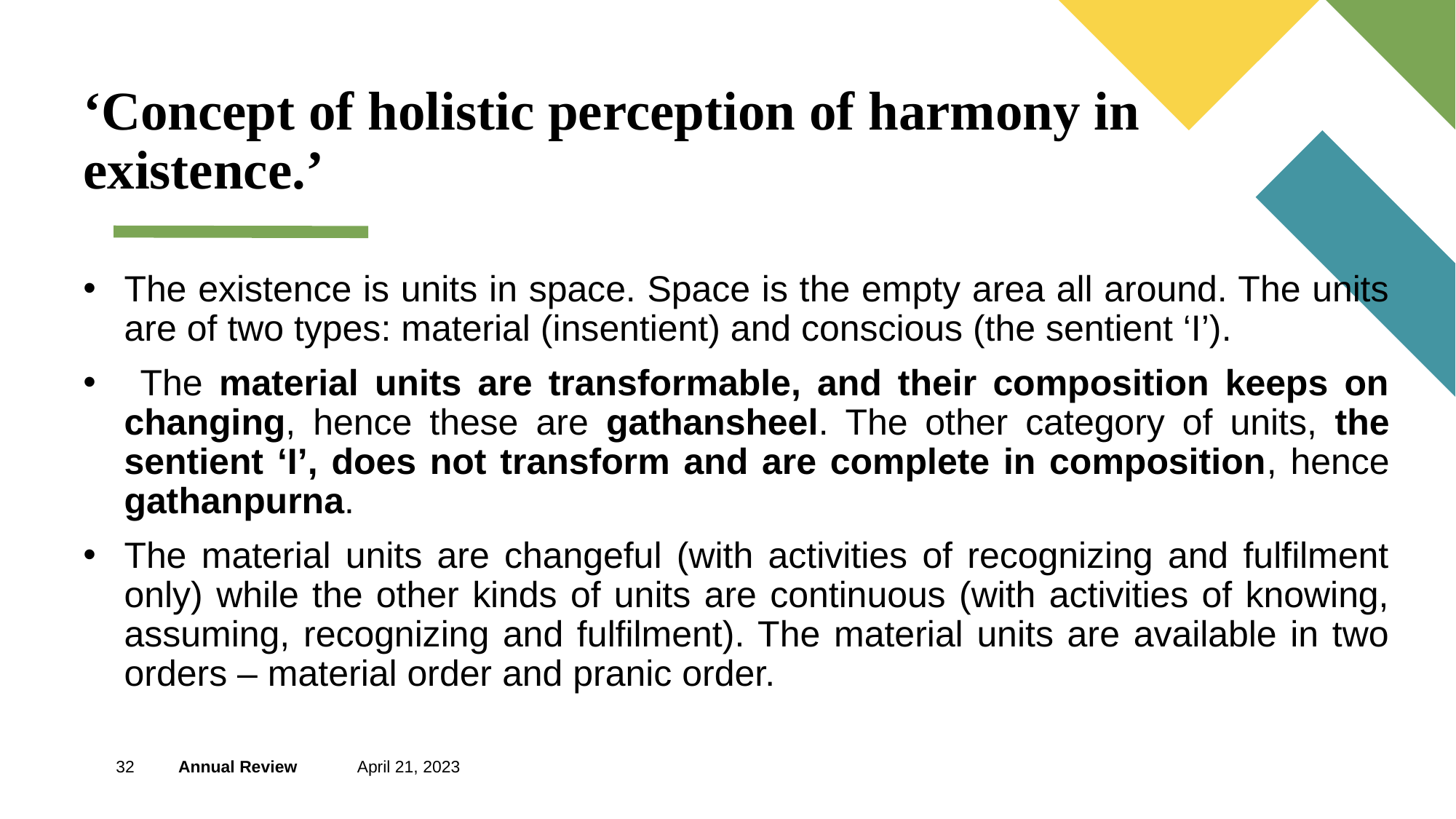

‘Concept of holistic perception of harmony in existence.’

The existence is units in space. Space is the empty area all around. The units are of two types: material (insentient) and conscious (the sentient ‘I’).
 The material units are transformable, and their composition keeps on changing, hence these are gathansheel. The other category of units, the sentient ‘I’, does not transform and are complete in composition, hence gathanpurna.
The material units are changeful (with activities of recognizing and fulfilment only) while the other kinds of units are continuous (with activities of knowing, assuming, recognizing and fulfilment). The material units are available in two orders – material order and pranic order.
#
32
Annual Review
April 21, 2023